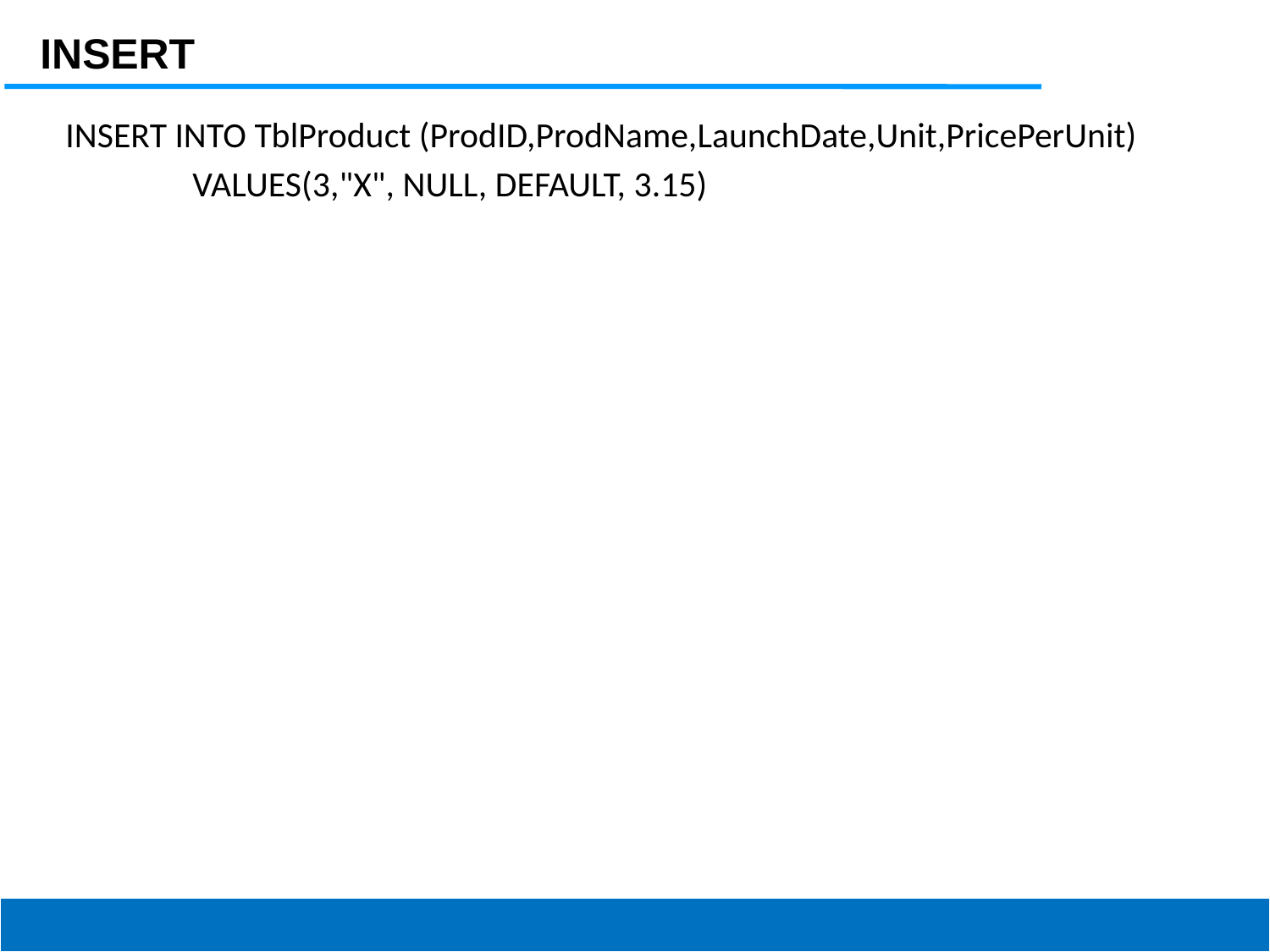

INSERT

INSERT INTO TblProduct (ProdID,ProdName,LaunchDate,Unit,PricePerUnit)
	VALUES(3,"X", NULL, DEFAULT, 3.15)